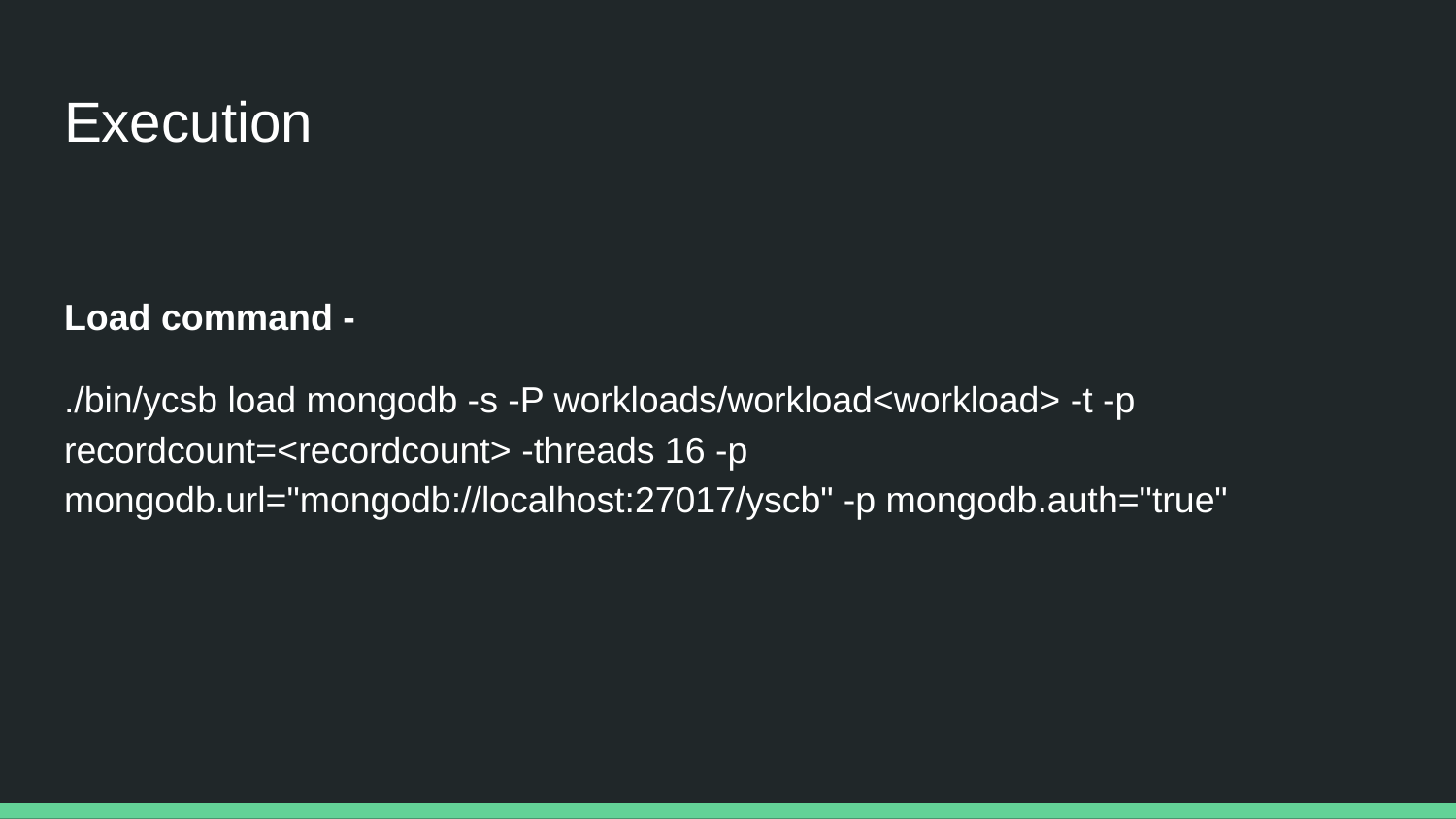

# Execution
Load command -
./bin/ycsb load mongodb -s -P workloads/workload<workload> -t -p recordcount=<recordcount> -threads 16 -p mongodb.url="mongodb://localhost:27017/yscb" -p mongodb.auth="true"